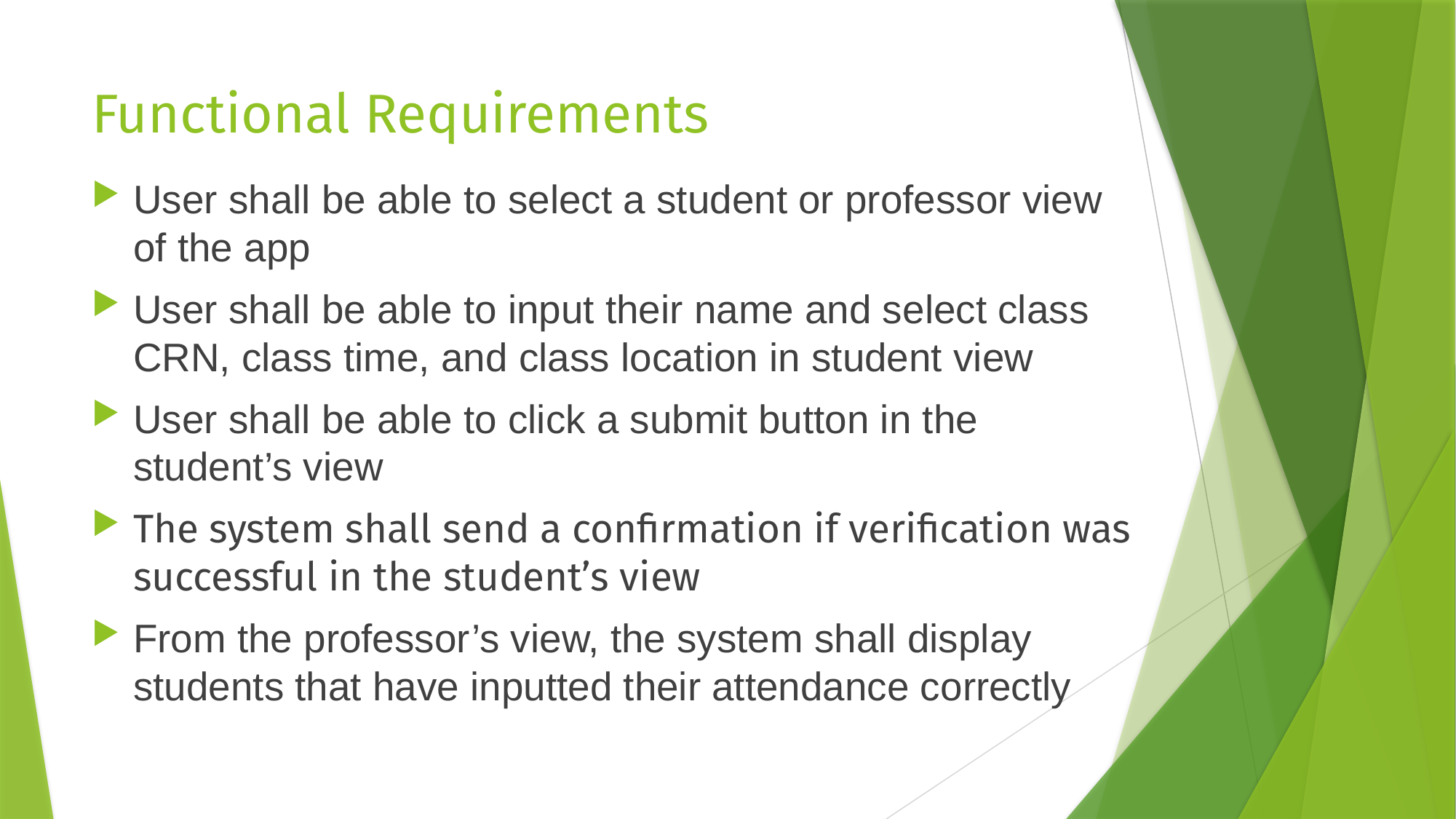

# Functional Requirements
User shall be able to select a student or professor view of the app
User shall be able to input their name and select class CRN, class time, and class location in student view
User shall be able to click a submit button in the student’s view
The system shall send a confirmation if verification was successful in the student’s view
From the professor’s view, the system shall display students that have inputted their attendance correctly